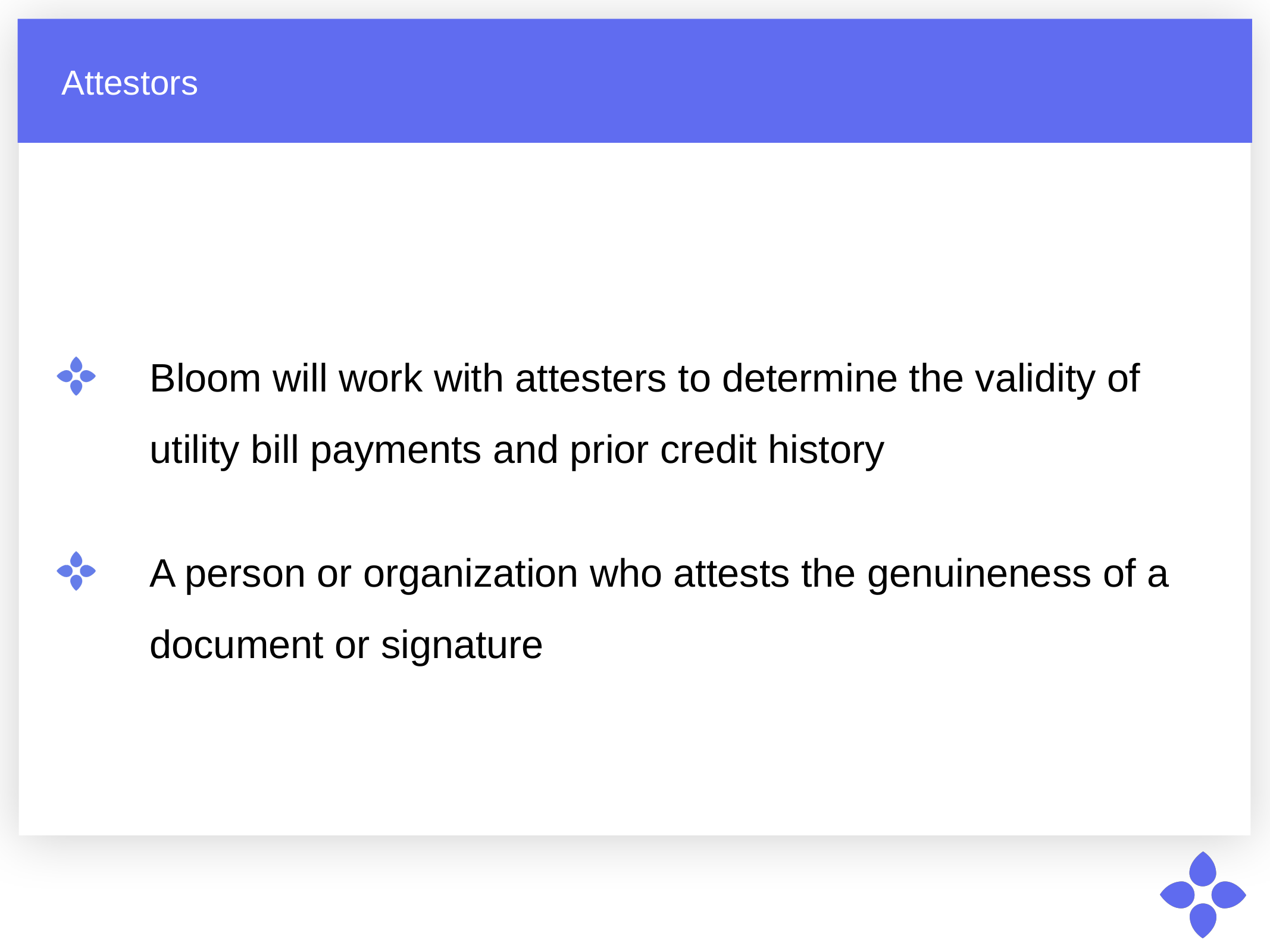

Attestors
Bloom will work with attesters to determine the validity of utility bill payments and prior credit history
A person or organization who attests the genuineness of a document or signature